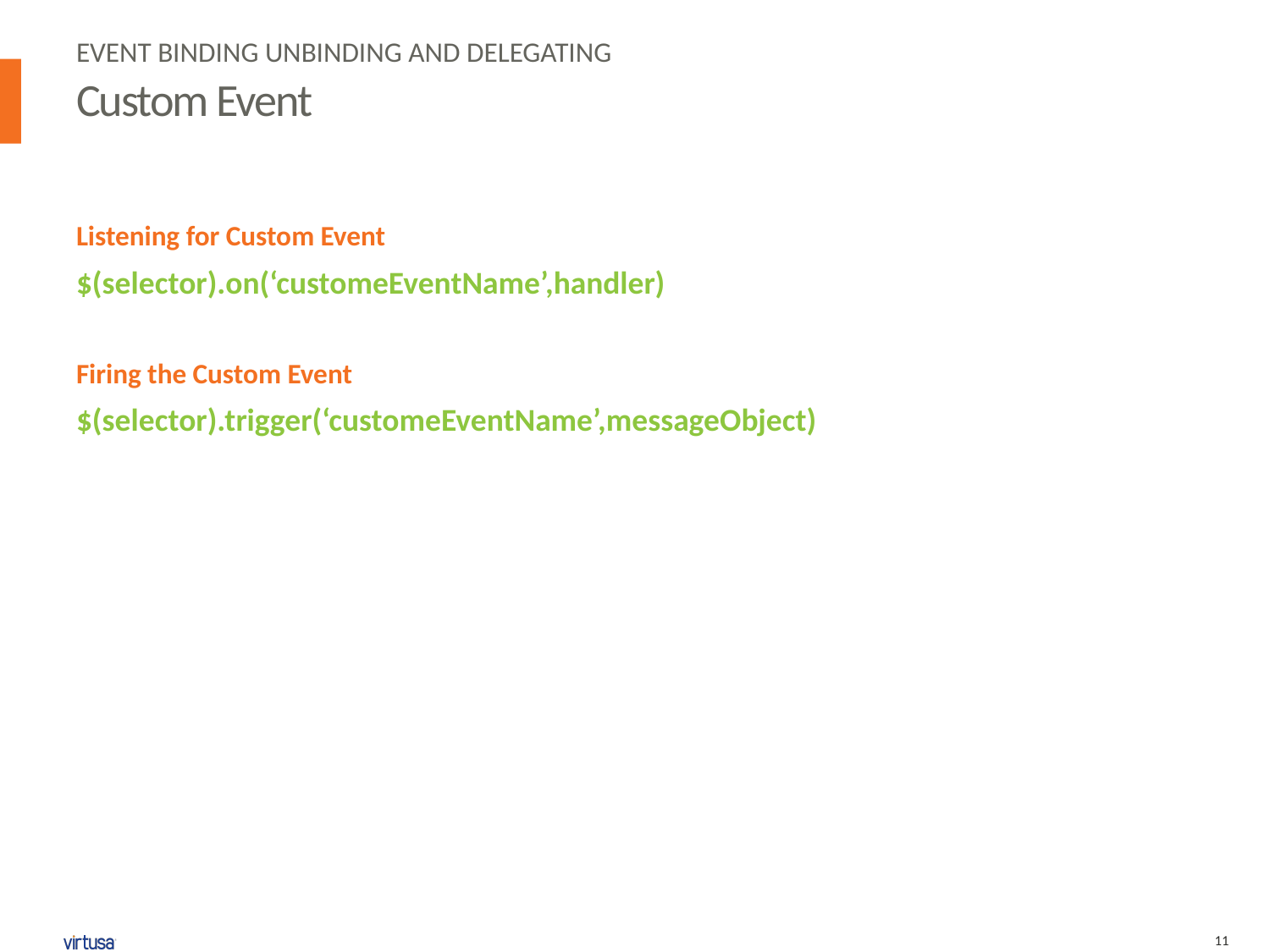

Event Binding Unbinding and Delegating

# Custom Event

Listening for Custom Event
$(selector).on(‘customeEventName’,handler)

Firing the Custom Event
$(selector).trigger(‘customeEventName’,messageObject)